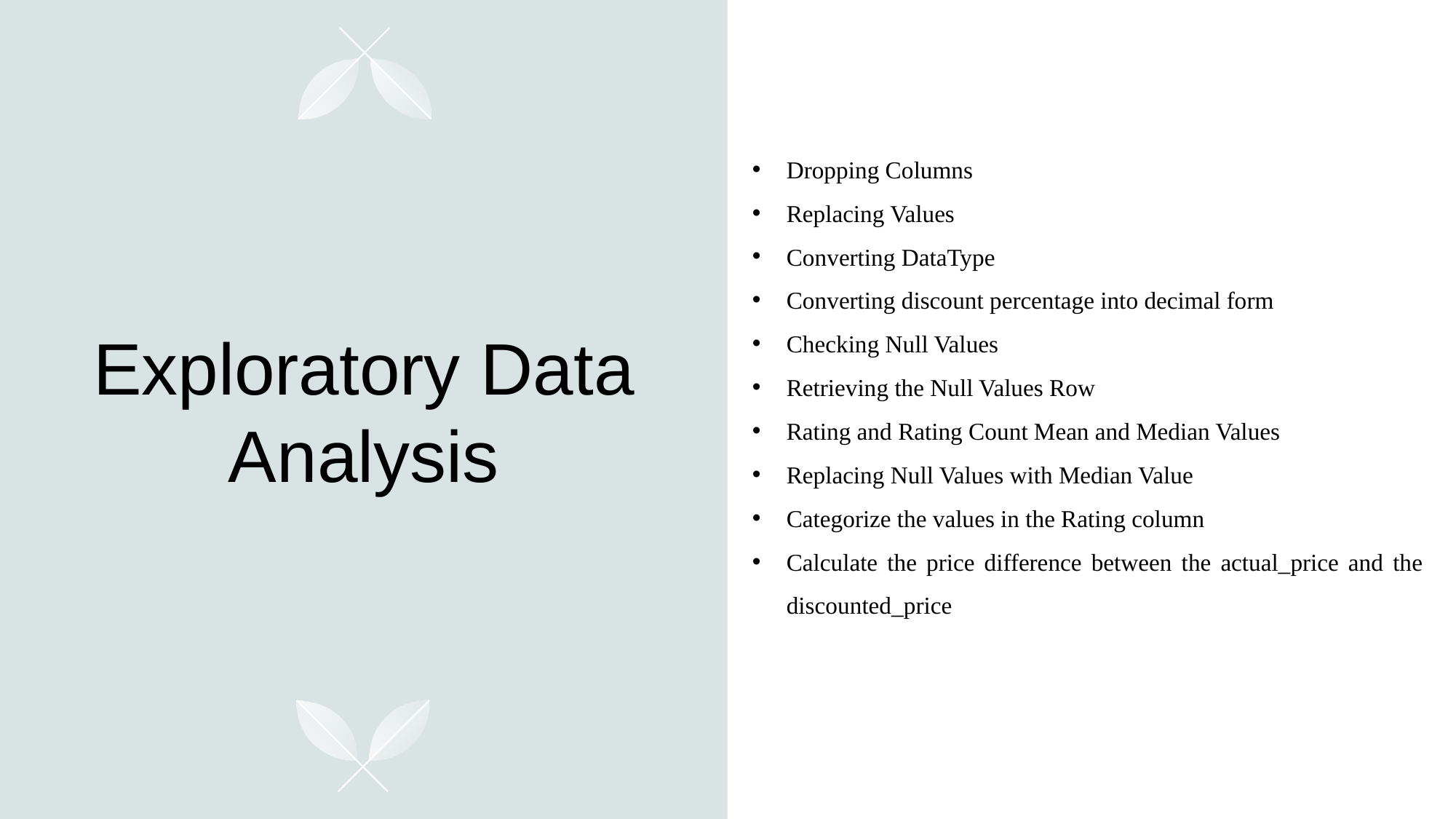

# Exploratory Data Analysis
Dropping Columns
Replacing Values
Converting DataType
Converting discount percentage into decimal form
Checking Null Values
Retrieving the Null Values Row
Rating and Rating Count Mean and Median Values
Replacing Null Values with Median Value
Categorize the values in the Rating column
Calculate the price difference between the actual_price and the discounted_price